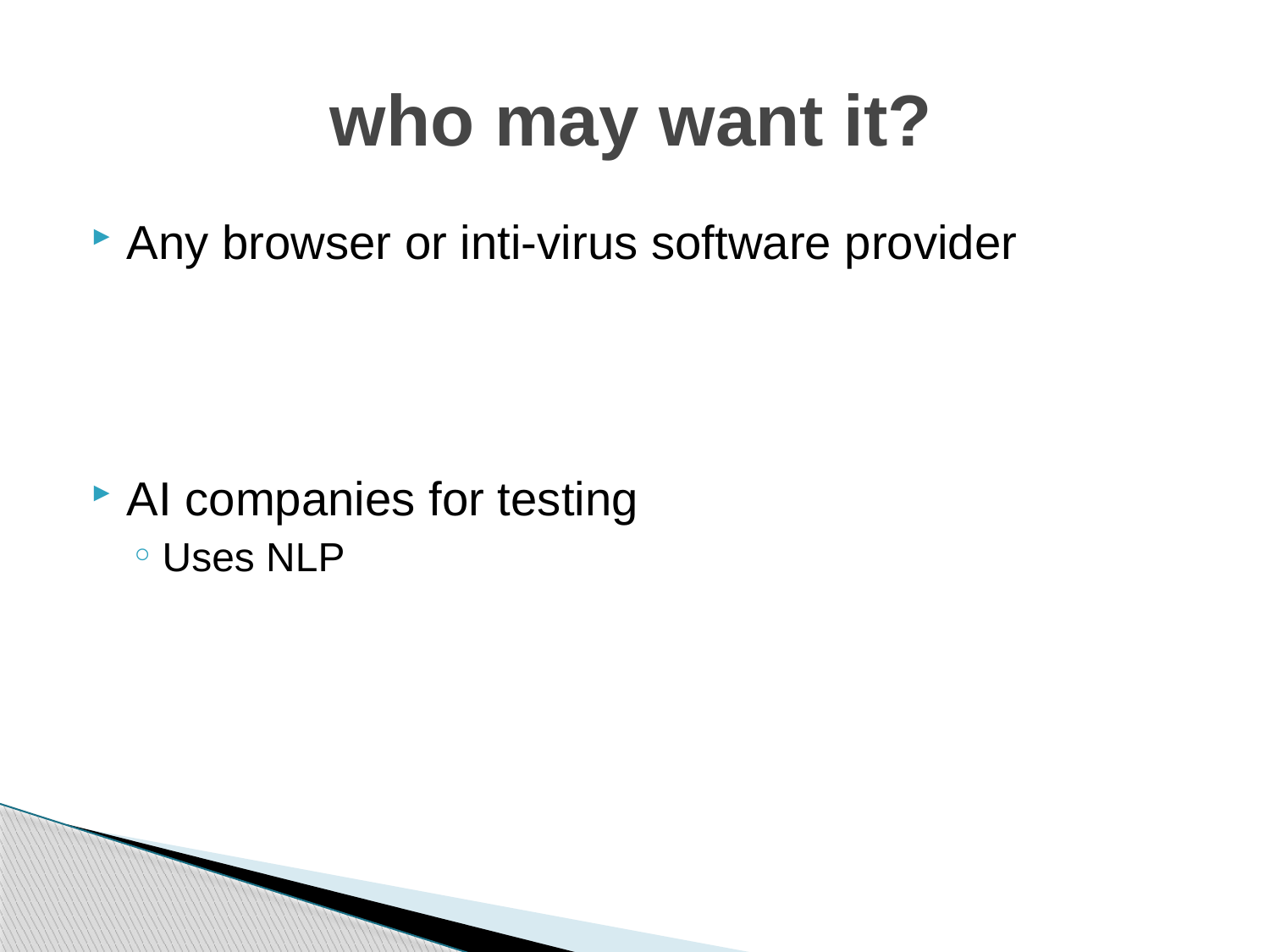

# who may want it?
Any browser or inti-virus software provider

AI companies for testing
Uses NLP